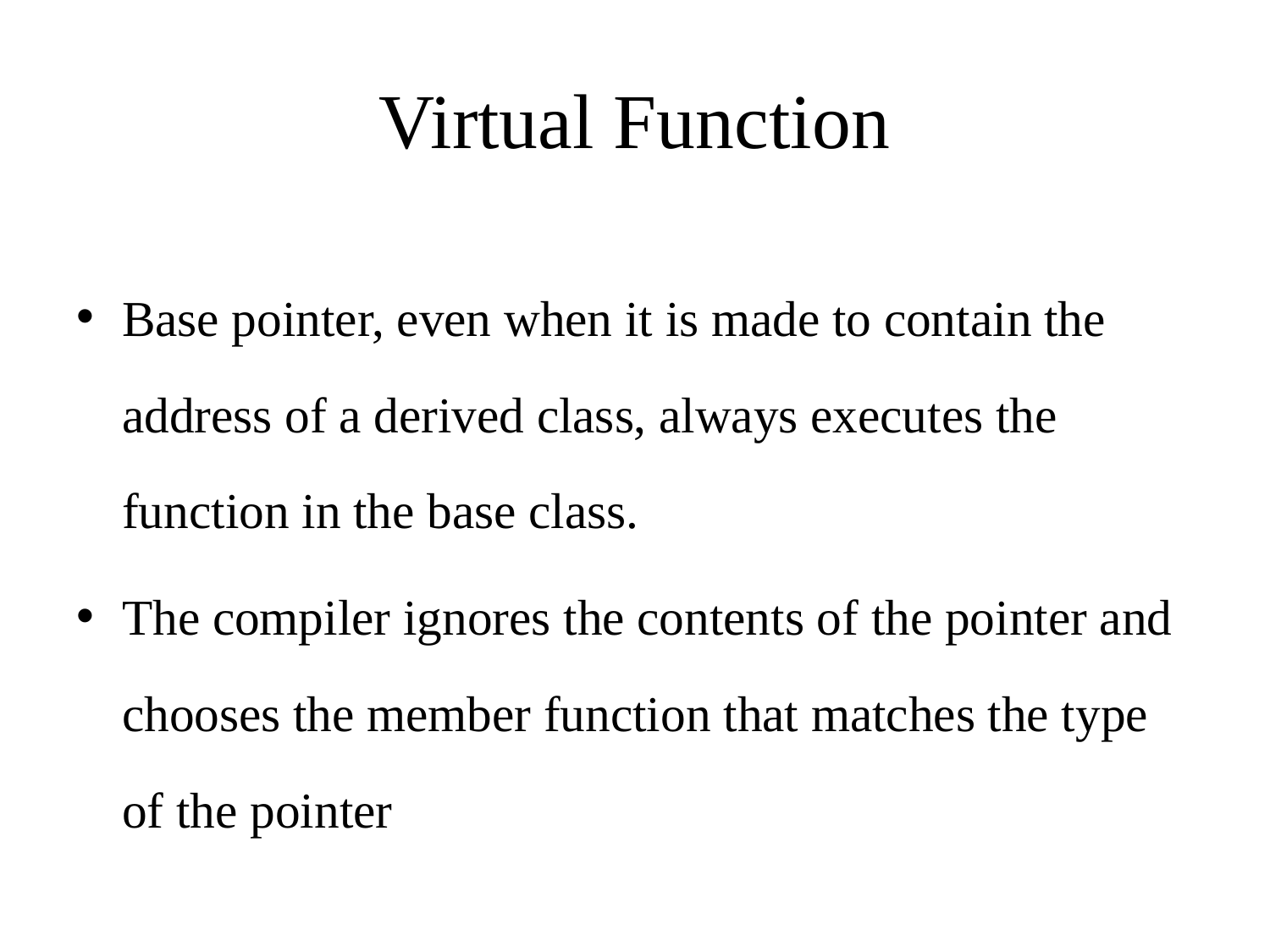

# Virtual Function
Base pointer, even when it is made to contain the address of a derived class, always executes the function in the base class.
The compiler ignores the contents of the pointer and chooses the member function that matches the type of the pointer